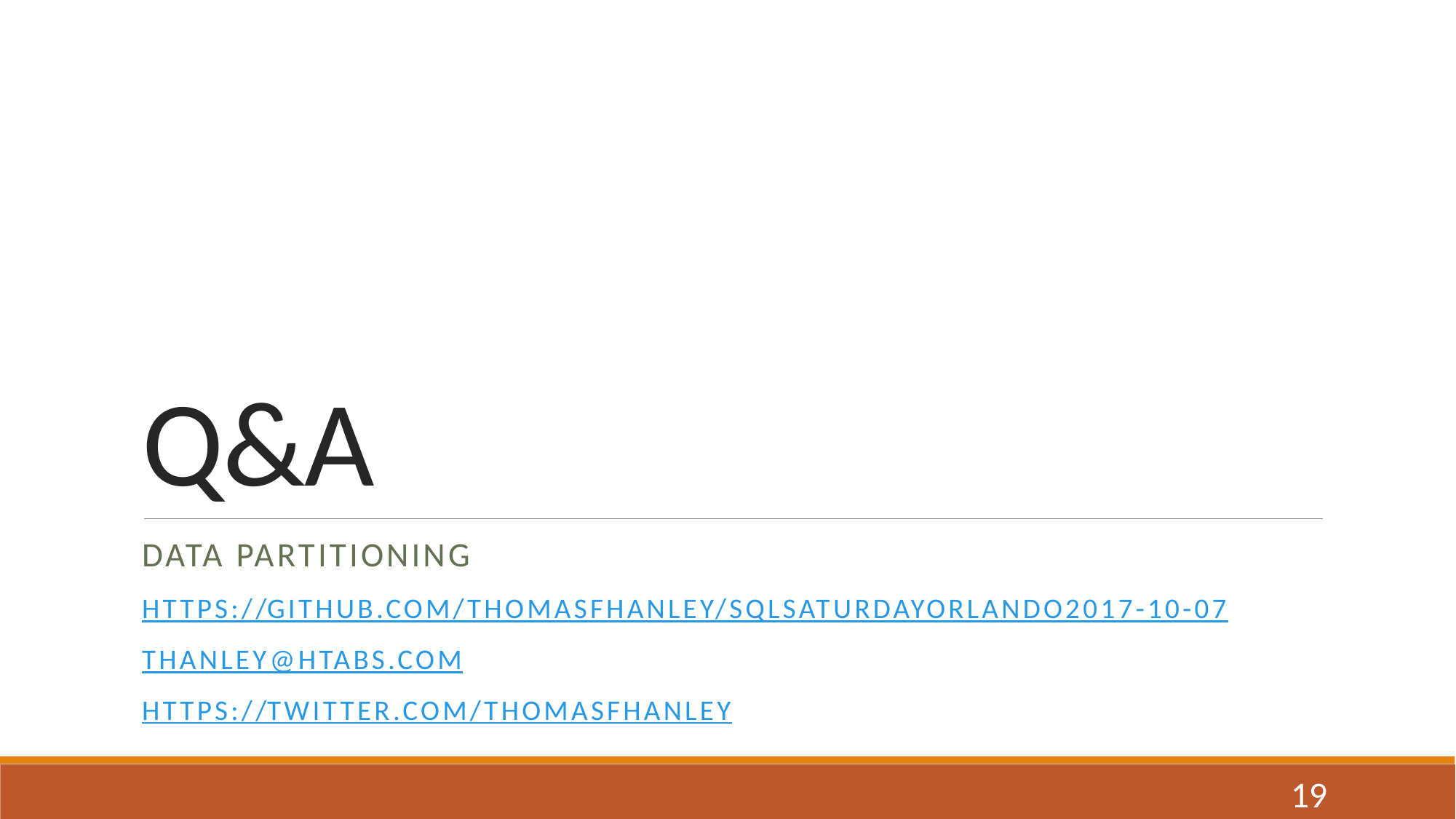

# Q&A
DATA PARTITIOning
https://github.com/ThomasFHanley/SQLSATURDAYOrlando2017-10-07
thanley@htabs.com
https://twitter.com/thomasfhanley

19